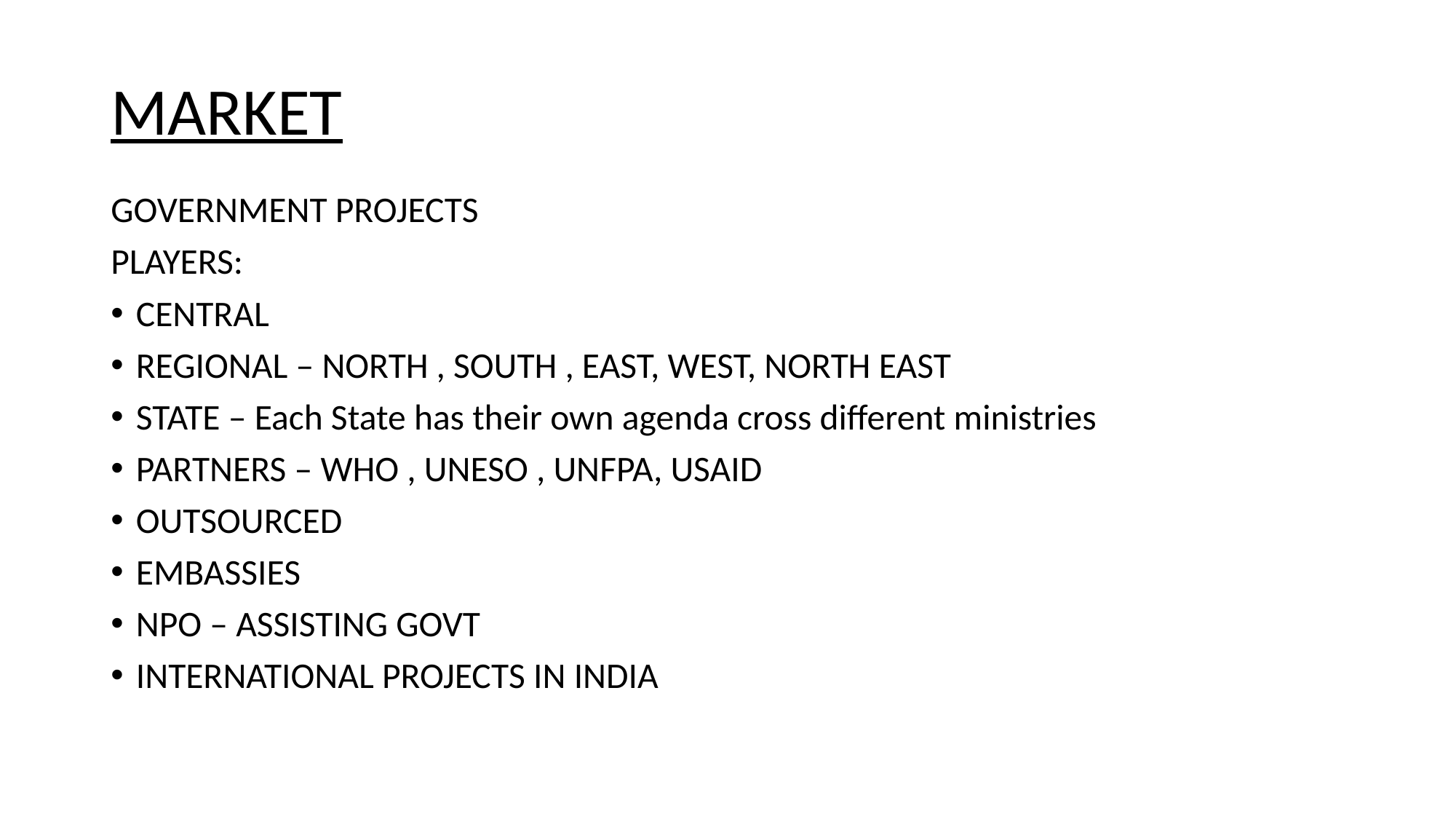

# MARKET
GOVERNMENT PROJECTS
PLAYERS:
CENTRAL
REGIONAL – NORTH , SOUTH , EAST, WEST, NORTH EAST
STATE – Each State has their own agenda cross different ministries
PARTNERS – WHO , UNESO , UNFPA, USAID
OUTSOURCED
EMBASSIES
NPO – ASSISTING GOVT
INTERNATIONAL PROJECTS IN INDIA